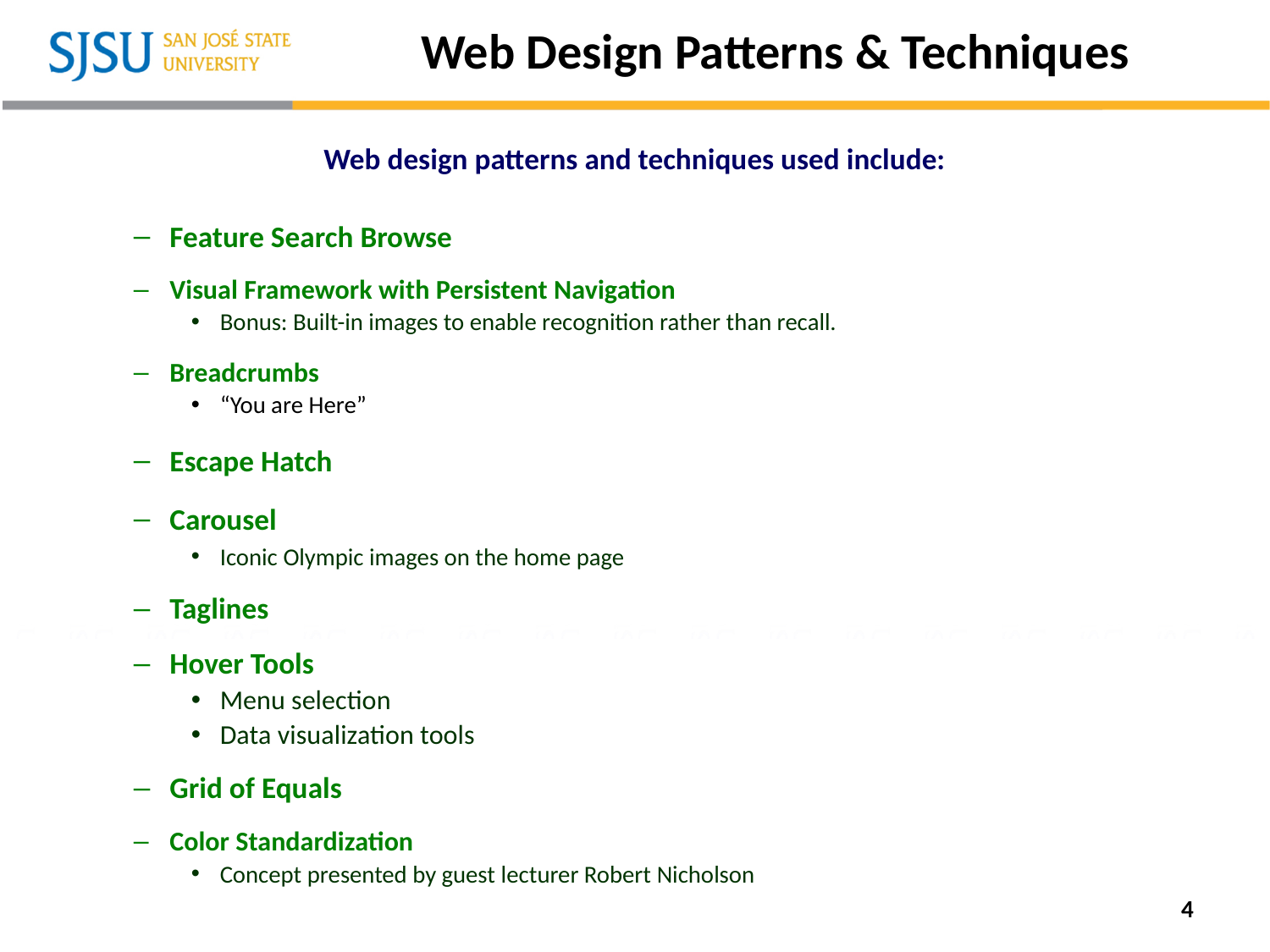

# Web Design Patterns & Techniques
Web design patterns and techniques used include:
Feature Search Browse

Visual Framework with Persistent Navigation
Bonus: Built-in images to enable recognition rather than recall.

Breadcrumbs
“You are Here”

Escape Hatch

Carousel
Iconic Olympic images on the home page

Taglines

Hover Tools
Menu selection
Data visualization tools

Grid of Equals

Color Standardization
Concept presented by guest lecturer Robert Nicholson

4